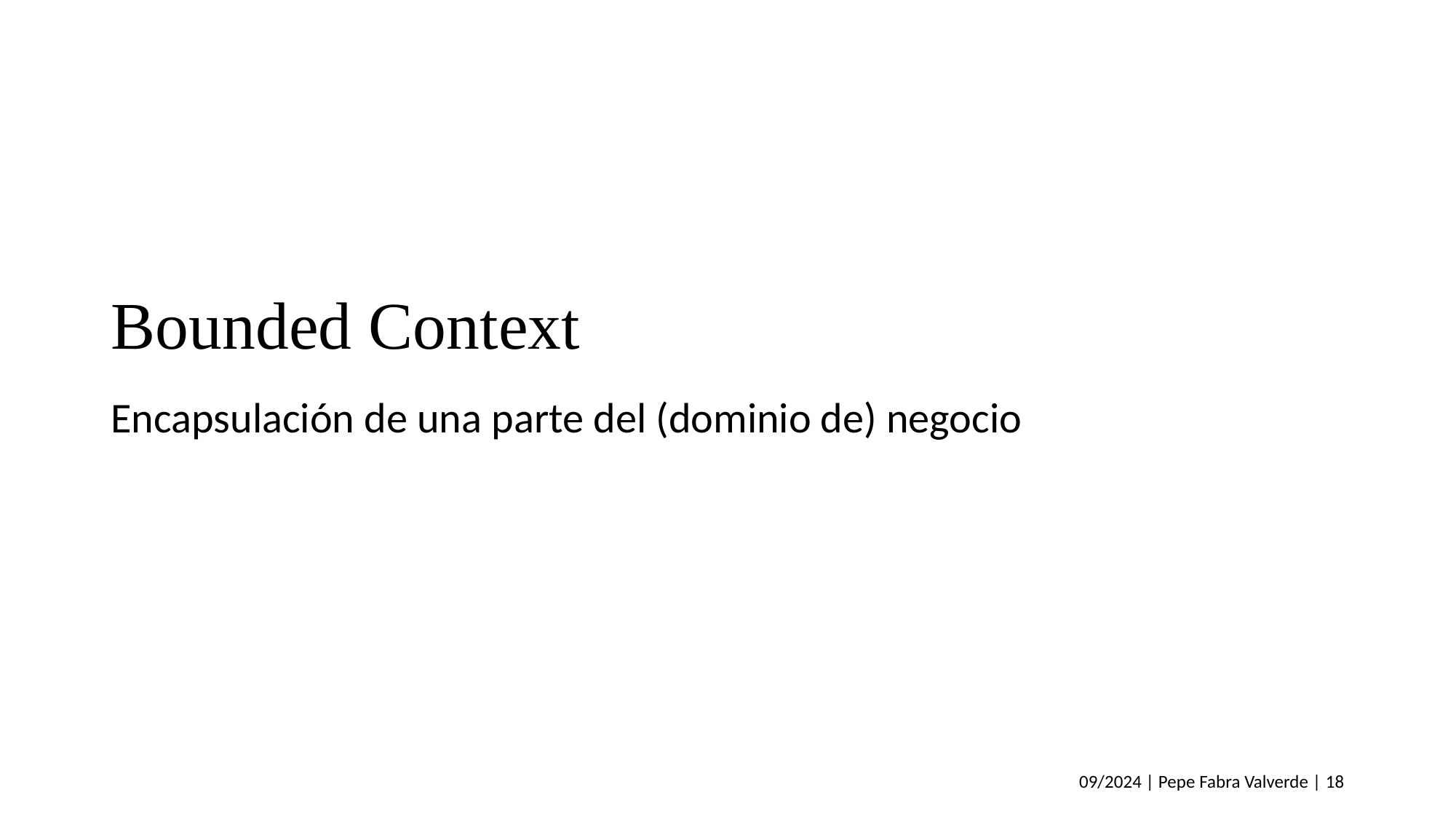

# Bounded Context
Encapsulación de una parte del (dominio de) negocio
09/2024 | Pepe Fabra Valverde | 18